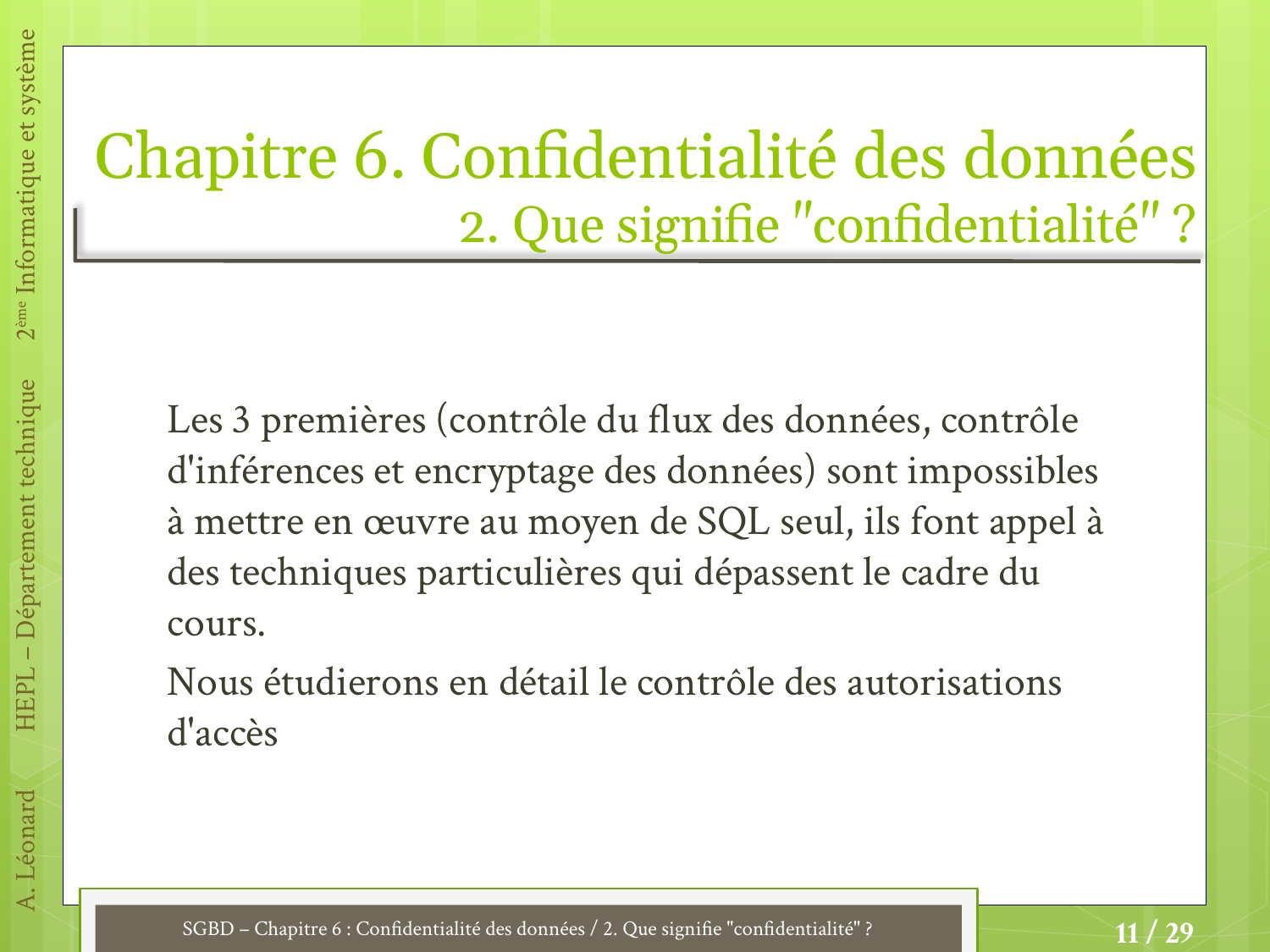

# Chapitre 6. Confidentialité des données 2. Que signifie "confidentialité" ?
Les 3 premières (contrôle du flux des données, contrôle d'inférences et encryptage des données) sont impossibles à mettre en œuvre au moyen de SQL seul, ils font appel à des techniques particulières qui dépassent le cadre du cours.
Nous étudierons en détail le contrôle des autorisations d'accès
SGBD – Chapitre 6 : Confidentialité des données / 2. Que signifie "confidentialité" ?